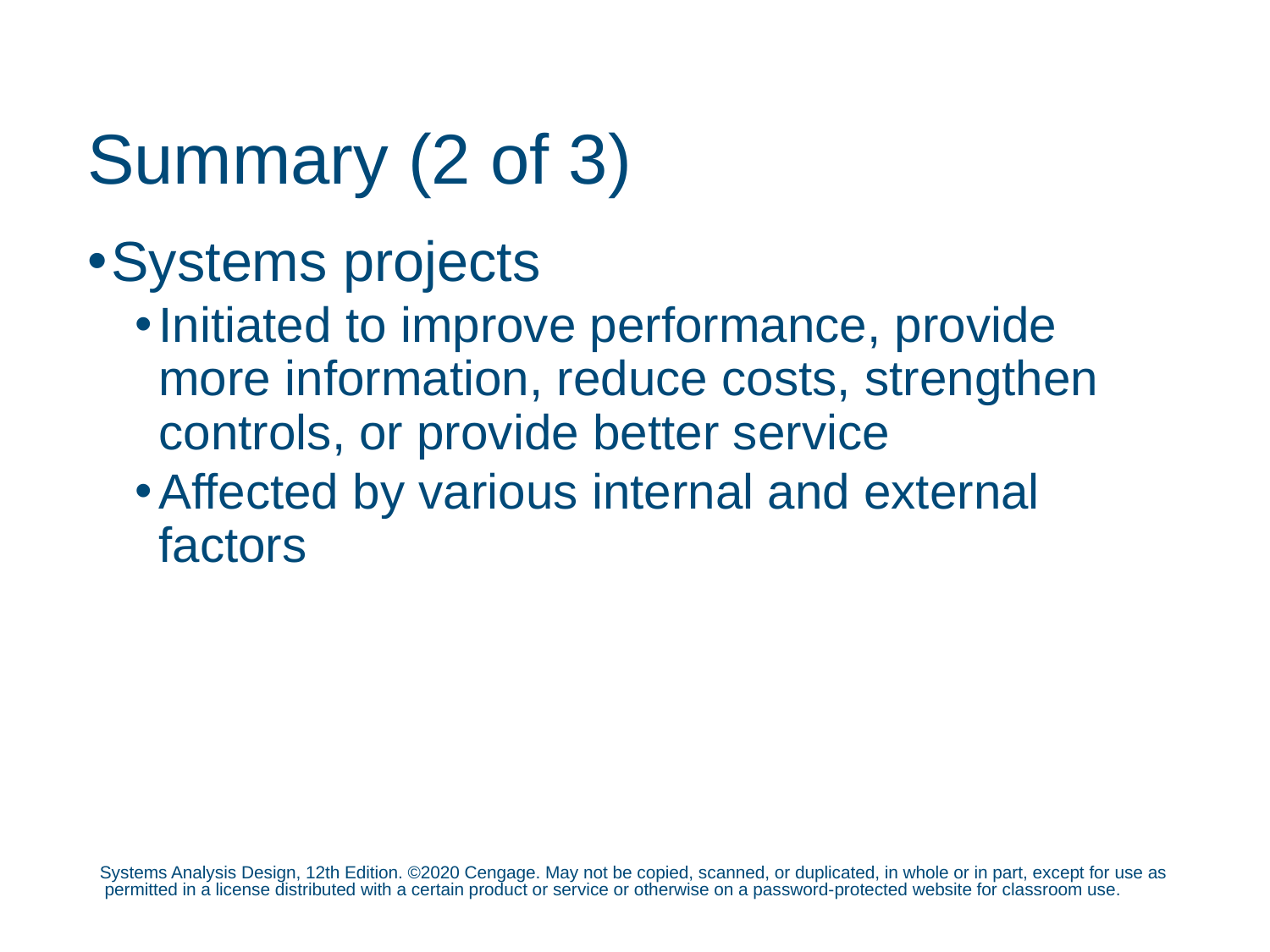

# Summary (2 of 3)
Systems projects
Initiated to improve performance, provide more information, reduce costs, strengthen controls, or provide better service
Affected by various internal and external factors
Systems Analysis Design, 12th Edition. ©2020 Cengage. May not be copied, scanned, or duplicated, in whole or in part, except for use as permitted in a license distributed with a certain product or service or otherwise on a password-protected website for classroom use.